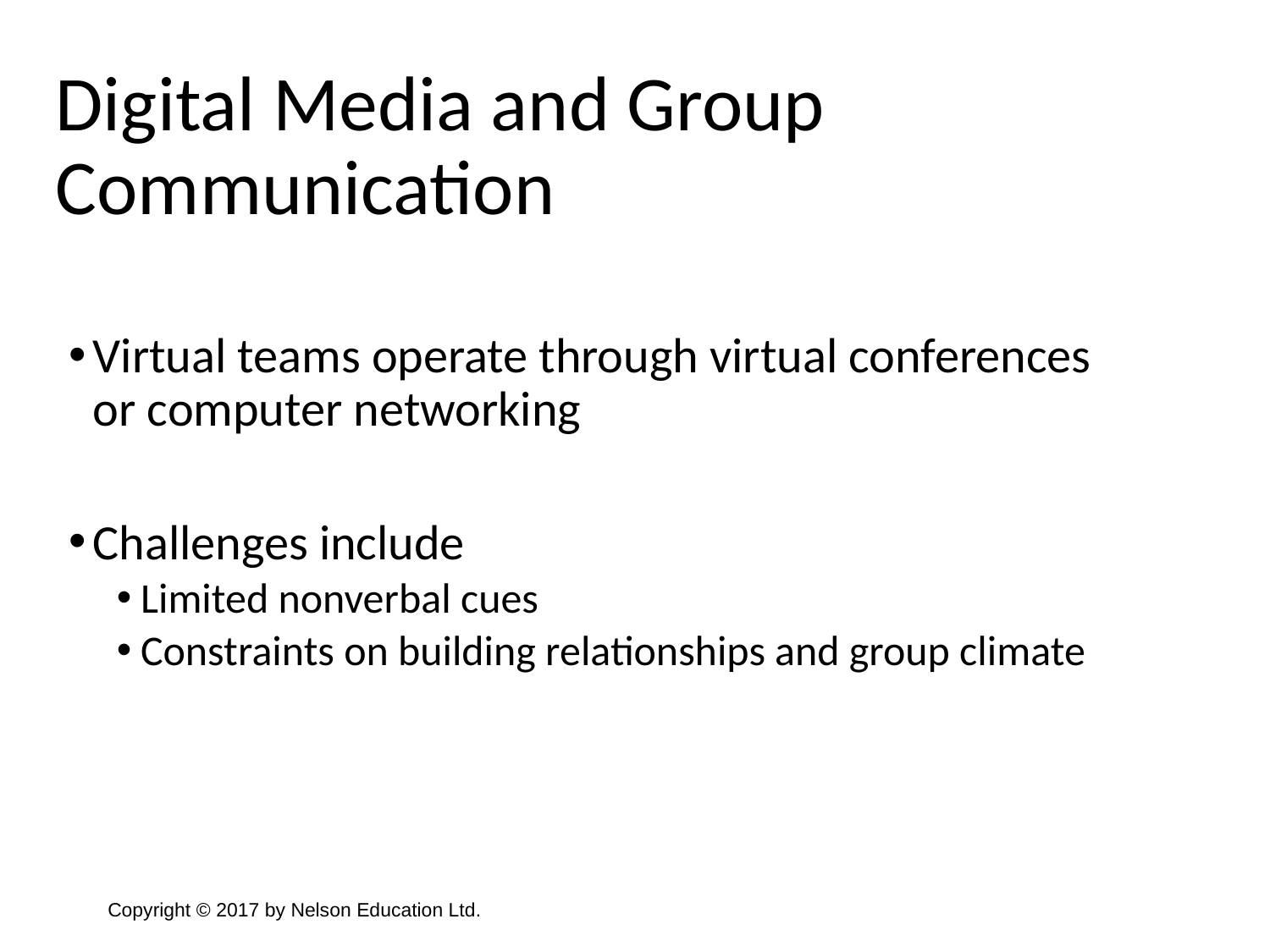

Digital Media and Group Communication
Virtual teams operate through virtual conferences or computer networking

Challenges include
Limited nonverbal cues
Constraints on building relationships and group climate